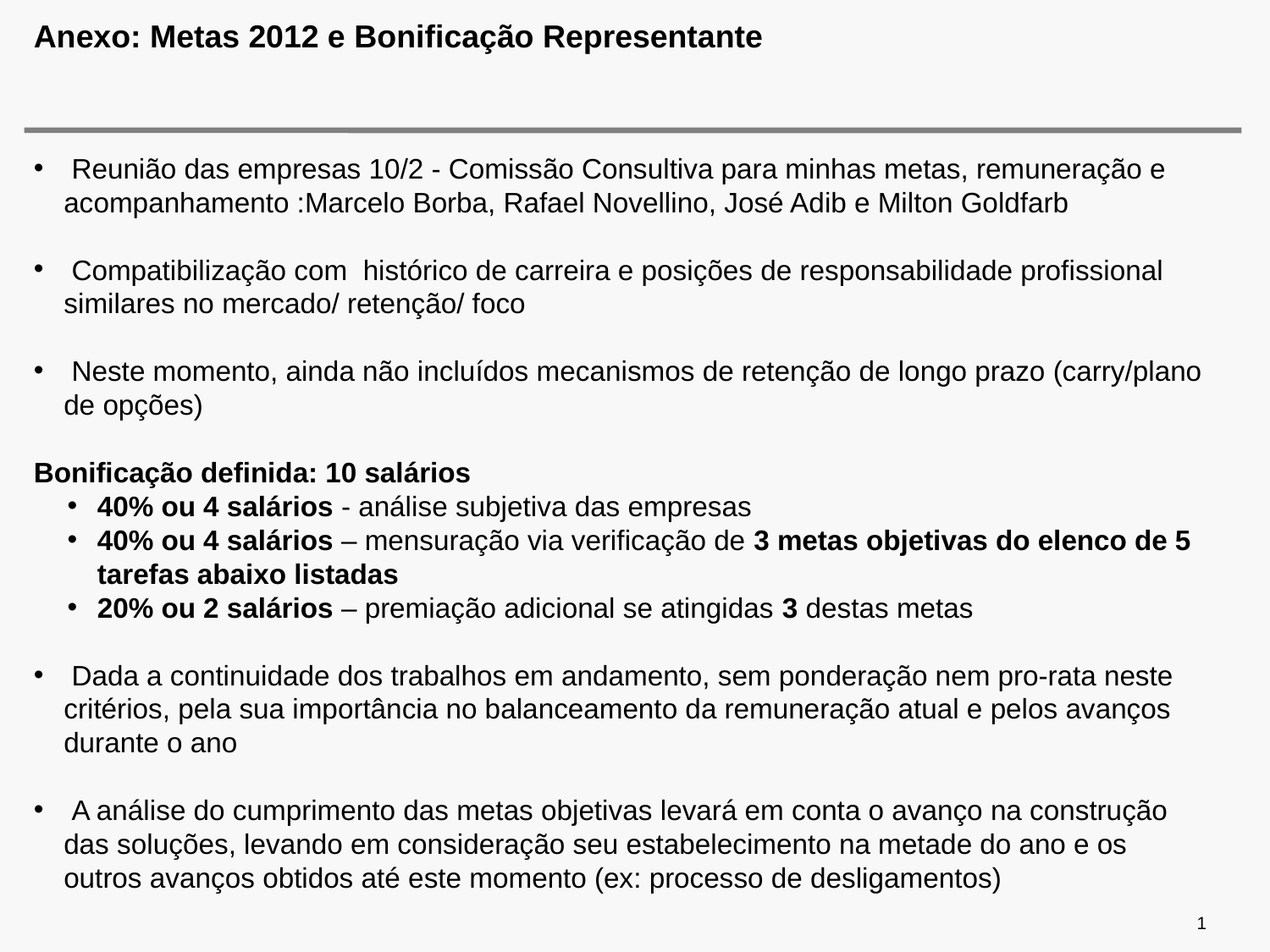

# Anexo: Metas 2012 e Bonificação Representante

 Reunião das empresas 10/2 - Comissão Consultiva para minhas metas, remuneração e acompanhamento :Marcelo Borba, Rafael Novellino, José Adib e Milton Goldfarb

 Compatibilização com  histórico de carreira e posições de responsabilidade profissional similares no mercado/ retenção/ foco

 Neste momento, ainda não incluídos mecanismos de retenção de longo prazo (carry/plano de opções)

Bonificação definida: 10 salários
40% ou 4 salários - análise subjetiva das empresas
40% ou 4 salários – mensuração via verificação de 3 metas objetivas do elenco de 5 tarefas abaixo listadas
20% ou 2 salários – premiação adicional se atingidas 3 destas metas

 Dada a continuidade dos trabalhos em andamento, sem ponderação nem pro-rata neste critérios, pela sua importância no balanceamento da remuneração atual e pelos avanços durante o ano

 A análise do cumprimento das metas objetivas levará em conta o avanço na construção das soluções, levando em consideração seu estabelecimento na metade do ano e os outros avanços obtidos até este momento (ex: processo de desligamentos)

1